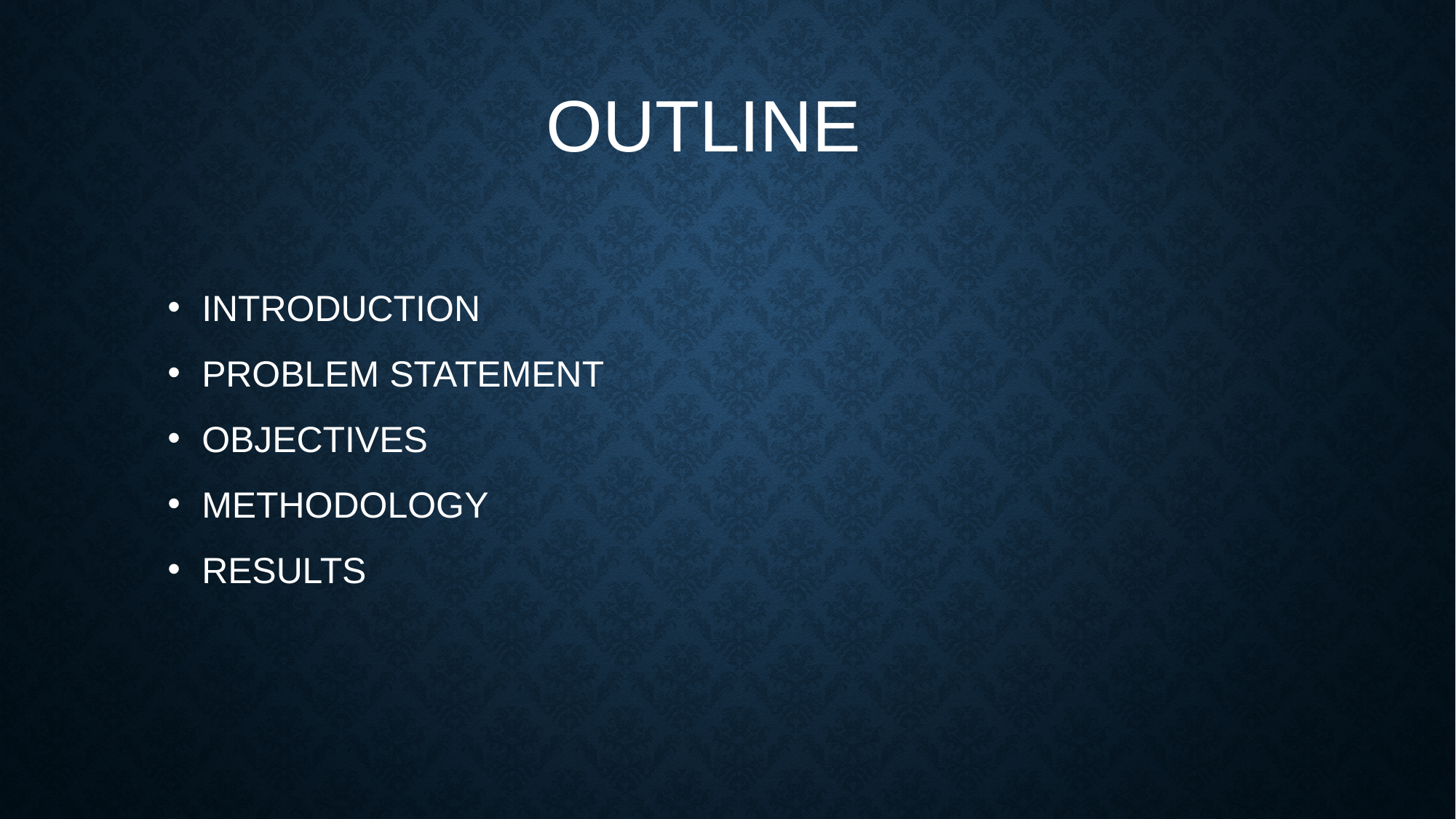

OUTLINE

INTRODUCTION
PROBLEM STATEMENT
OBJECTIVES
METHODOLOGY
RESULTS